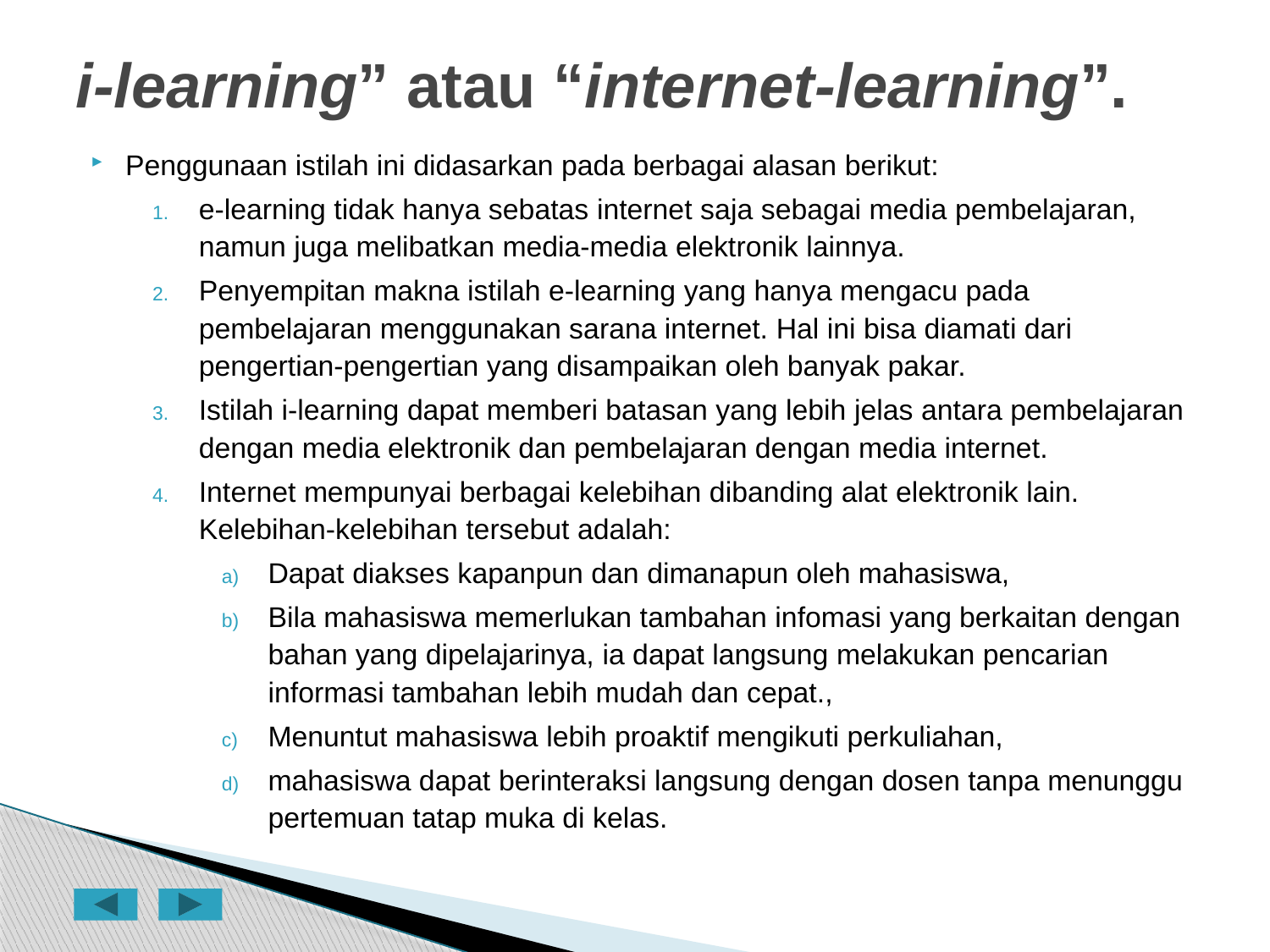

# i-learning” atau “internet-learning”.
Penggunaan istilah ini didasarkan pada berbagai alasan berikut:
e-learning tidak hanya sebatas internet saja sebagai media pembelajaran, namun juga melibatkan media-media elektronik lainnya.
Penyempitan makna istilah e-learning yang hanya mengacu pada pembelajaran menggunakan sarana internet. Hal ini bisa diamati dari pengertian-pengertian yang disampaikan oleh banyak pakar.
Istilah i-learning dapat memberi batasan yang lebih jelas antara pembelajaran dengan media elektronik dan pembelajaran dengan media internet.
Internet mempunyai berbagai kelebihan dibanding alat elektronik lain. Kelebihan-kelebihan tersebut adalah:
Dapat diakses kapanpun dan dimanapun oleh mahasiswa,
Bila mahasiswa memerlukan tambahan infomasi yang berkaitan dengan bahan yang dipelajarinya, ia dapat langsung melakukan pencarian informasi tambahan lebih mudah dan cepat.,
Menuntut mahasiswa lebih proaktif mengikuti perkuliahan,
mahasiswa dapat berinteraksi langsung dengan dosen tanpa menunggu pertemuan tatap muka di kelas.